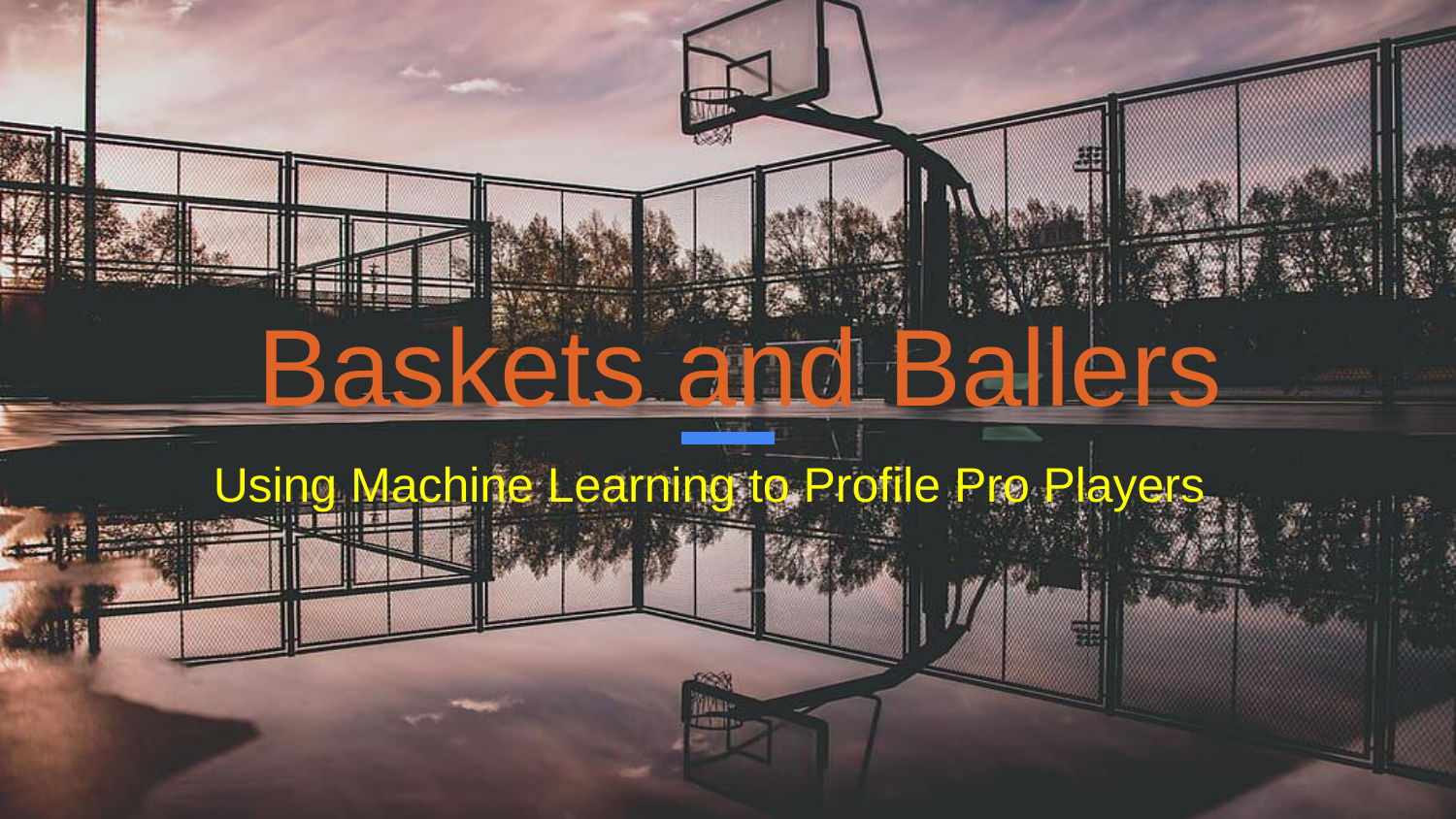

# Baskets and Ballers
Using Machine Learning to Profile Pro Players